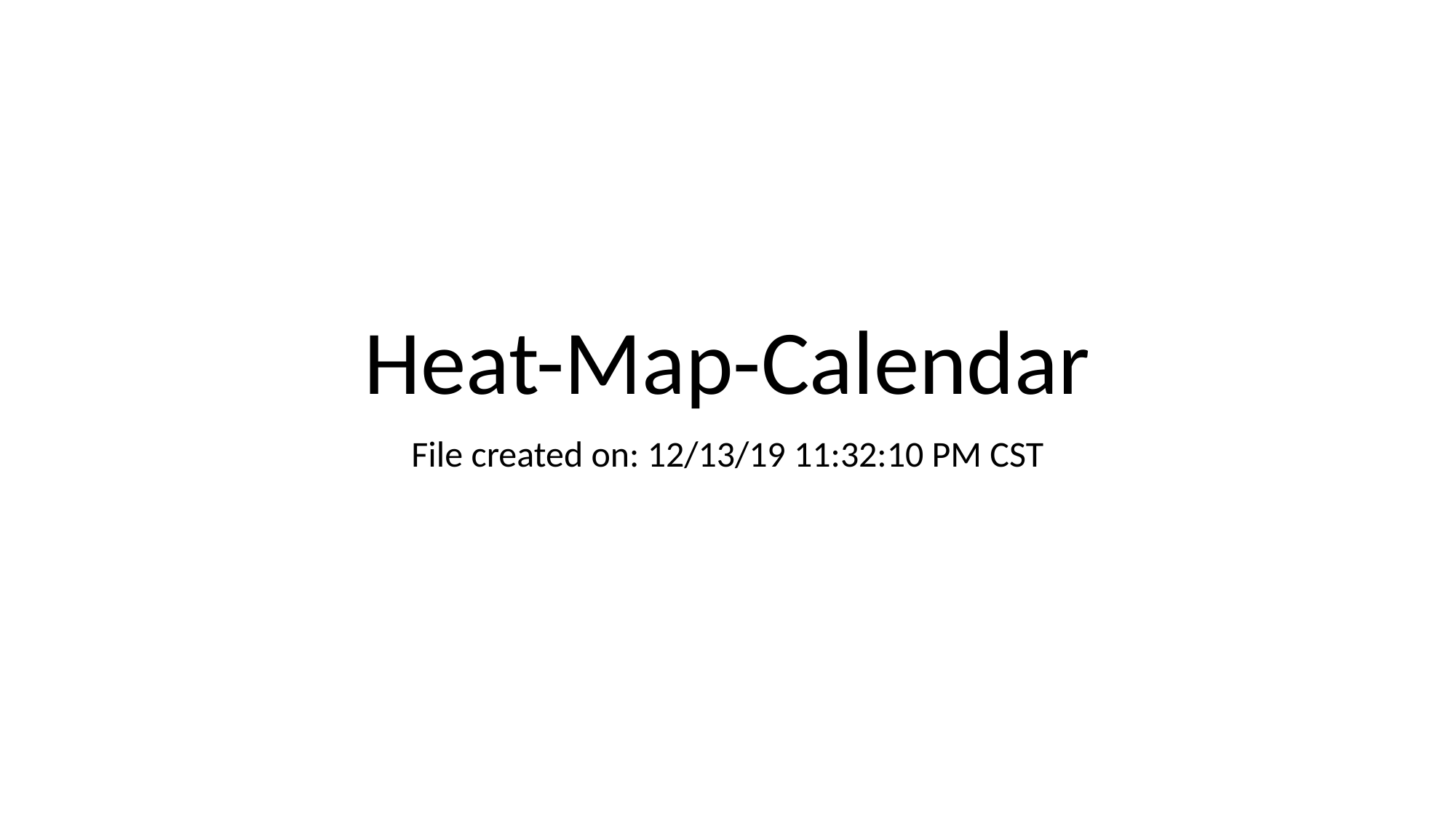

# Heat-Map-Calendar
File created on: 12/13/19 11:32:10 PM CST